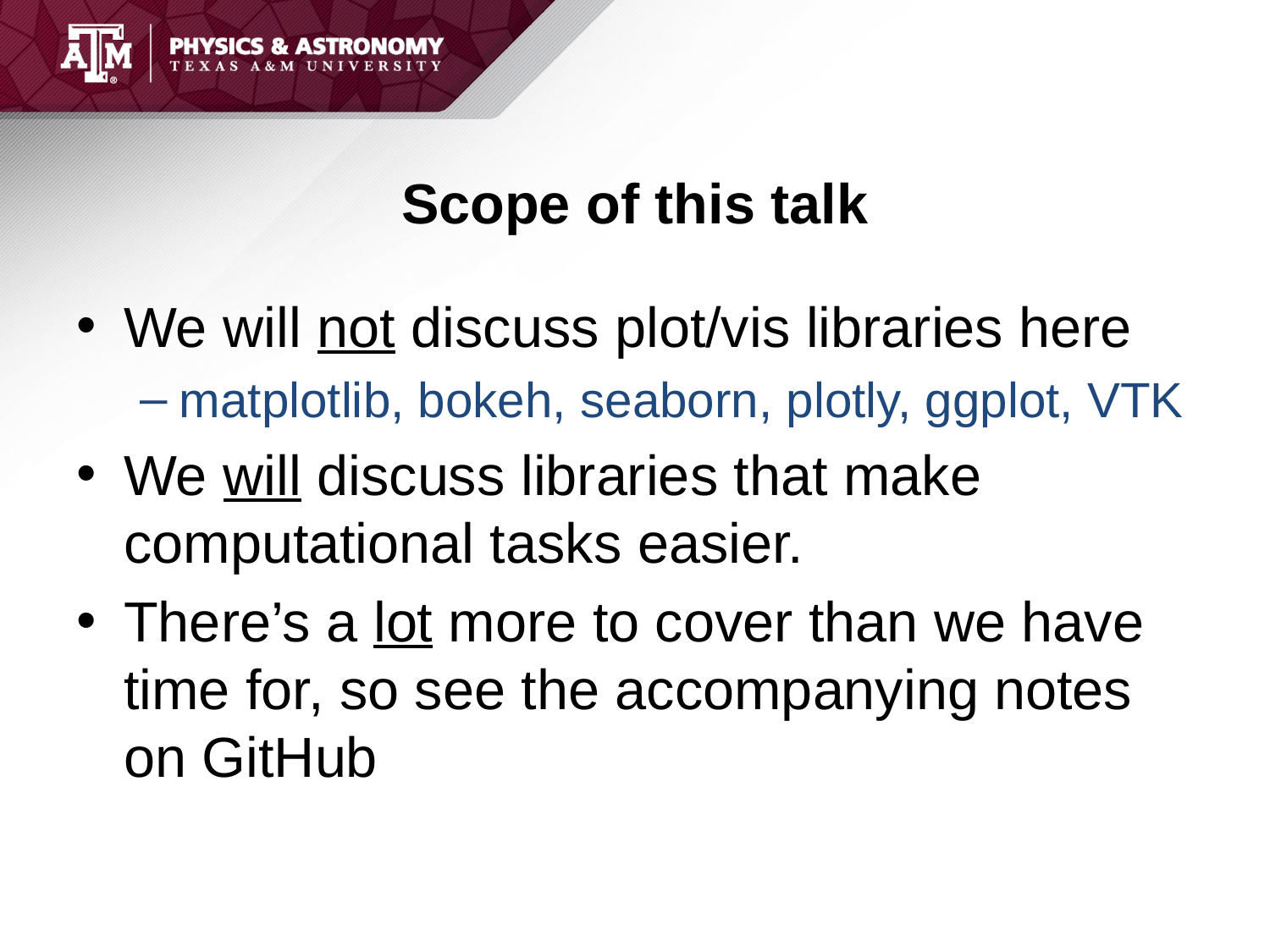

# Scope of this talk
We will not discuss plot/vis libraries here
matplotlib, bokeh, seaborn, plotly, ggplot, VTK
We will discuss libraries that make computational tasks easier.
There’s a lot more to cover than we have time for, so see the accompanying notes on GitHub